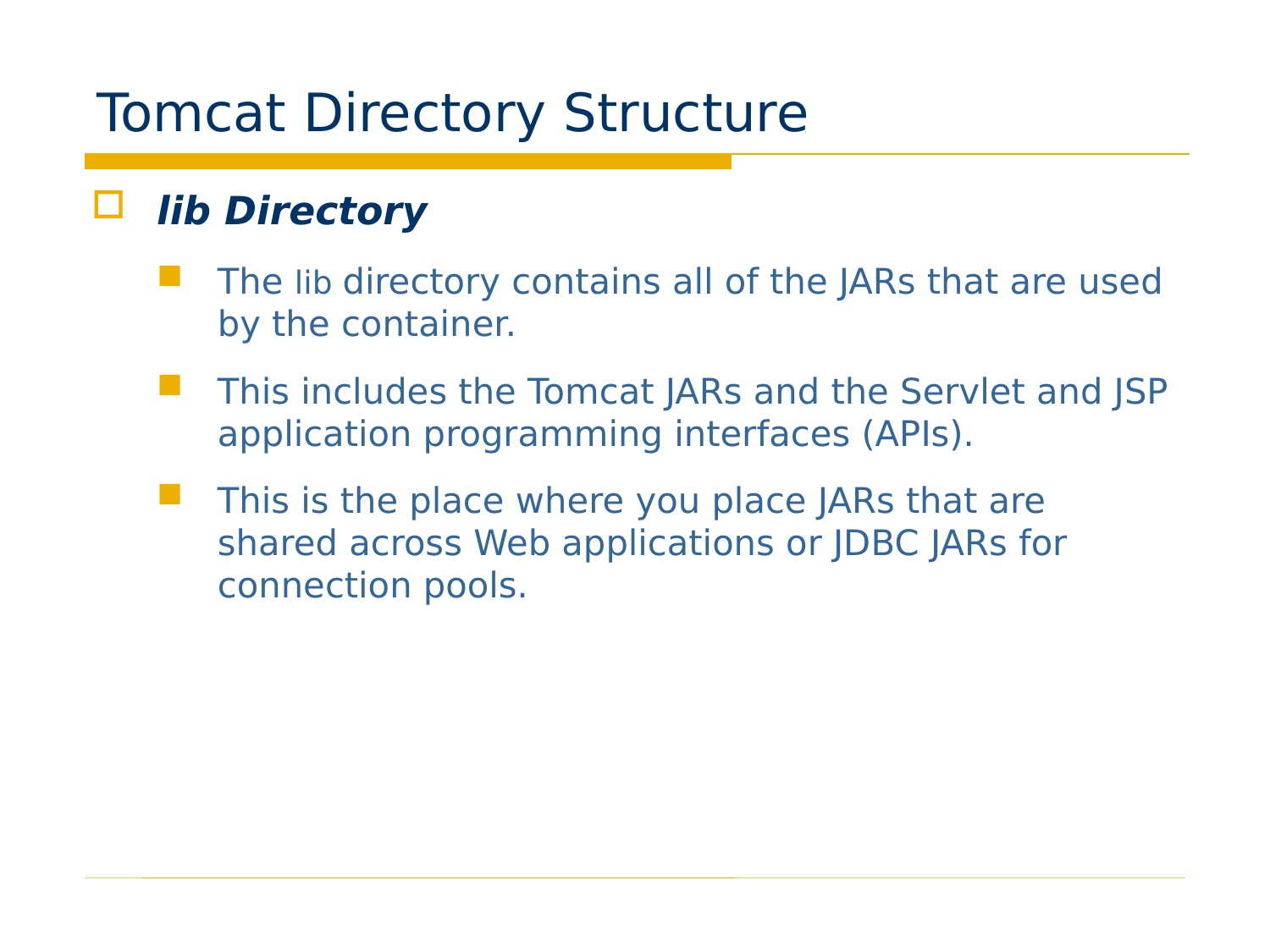

# Tomcat Directory Structure
lib Directory
The lib directory contains all of the JARs that are used by the container.
This includes the Tomcat JARs and the Servlet and JSP application programming interfaces (APIs).
This is the place where you place JARs that are shared across Web applications or JDBC JARs for connection pools.